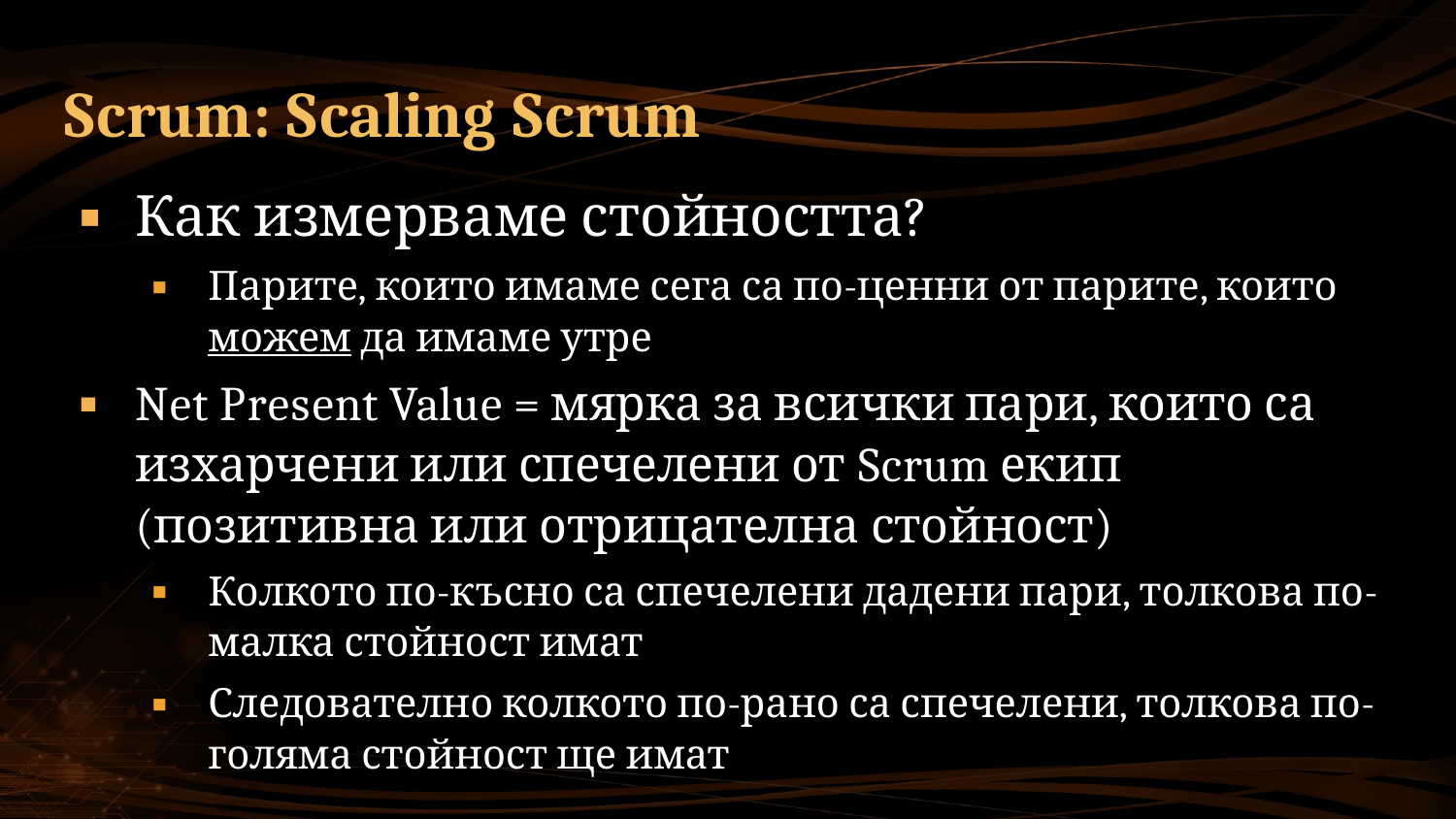

# Scrum: Scaling Scrum
Как измерваме стойността?
Парите, които имаме сега са по-ценни от парите, които можем да имаме утре
Net Present Value = мярка за всички пари, които са изхарчени или спечелени от Scrum екип (позитивна или отрицателна стойност)
Колкото по-късно са спечелени дадени пари, толкова по-малка стойност имат
Следователно колкото по-рано са спечелени, толкова по-голяма стойност ще имат